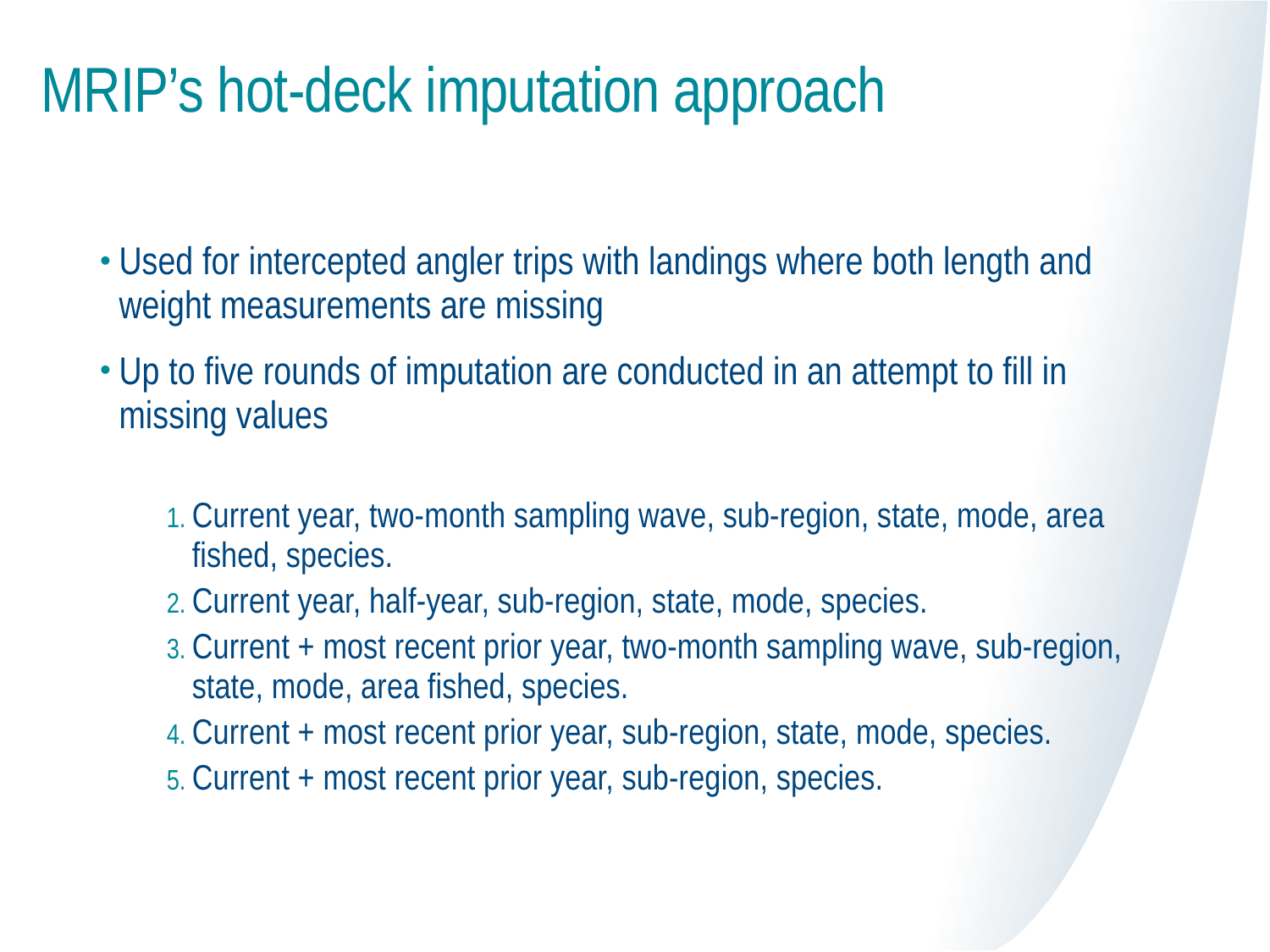

# MRIP’s hot-deck imputation approach
Used for intercepted angler trips with landings where both length and weight measurements are missing
Up to five rounds of imputation are conducted in an attempt to fill in missing values

Current year, two-month sampling wave, sub-region, state, mode, area fished, species.
Current year, half-year, sub-region, state, mode, species.
Current + most recent prior year, two-month sampling wave, sub-region, state, mode, area fished, species.
Current + most recent prior year, sub-region, state, mode, species.
Current + most recent prior year, sub-region, species.